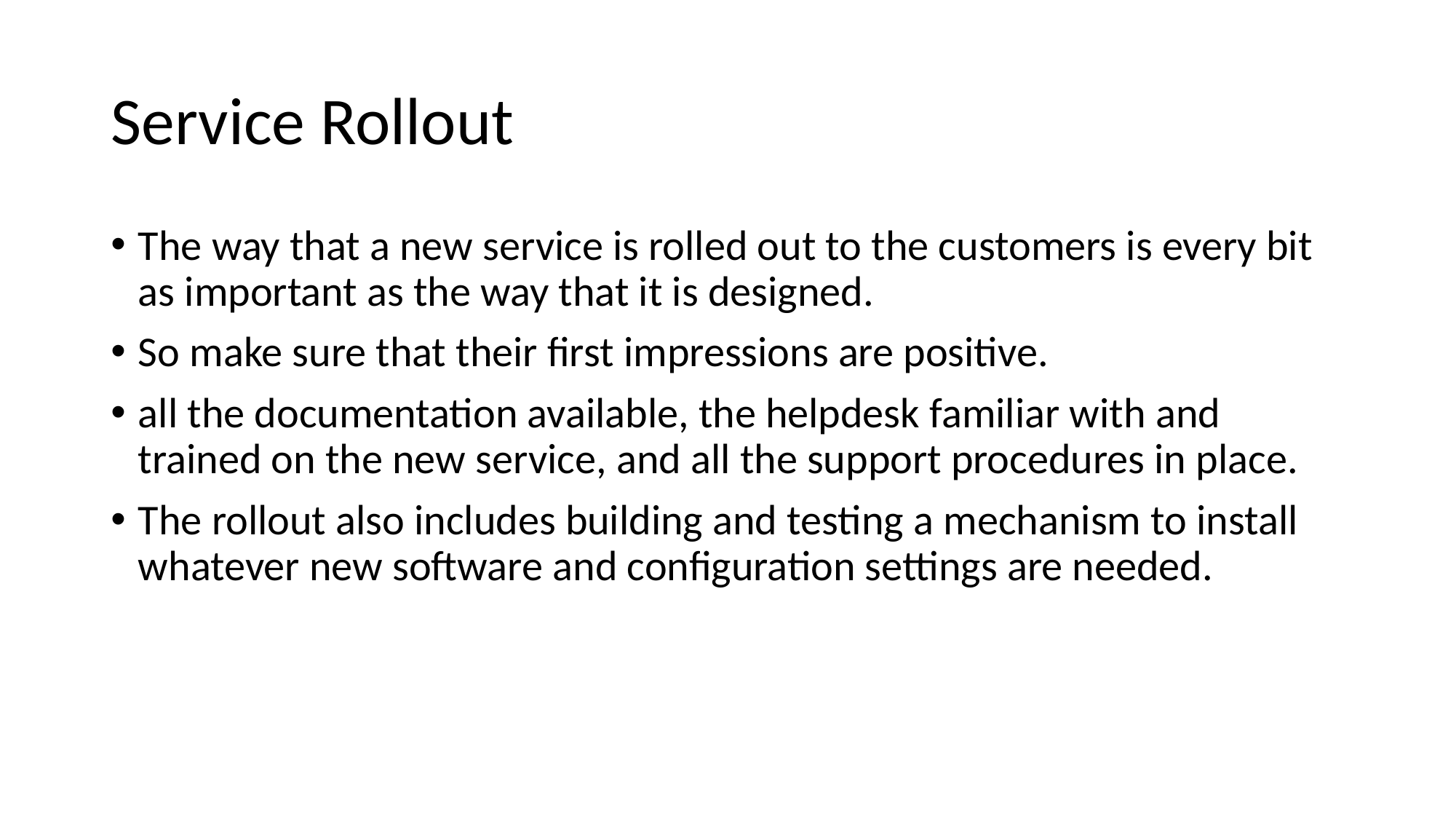

# Service Rollout
The way that a new service is rolled out to the customers is every bit as important as the way that it is designed.
So make sure that their first impressions are positive.
all the documentation available, the helpdesk familiar with and trained on the new service, and all the support procedures in place.
The rollout also includes building and testing a mechanism to install whatever new software and configuration settings are needed.